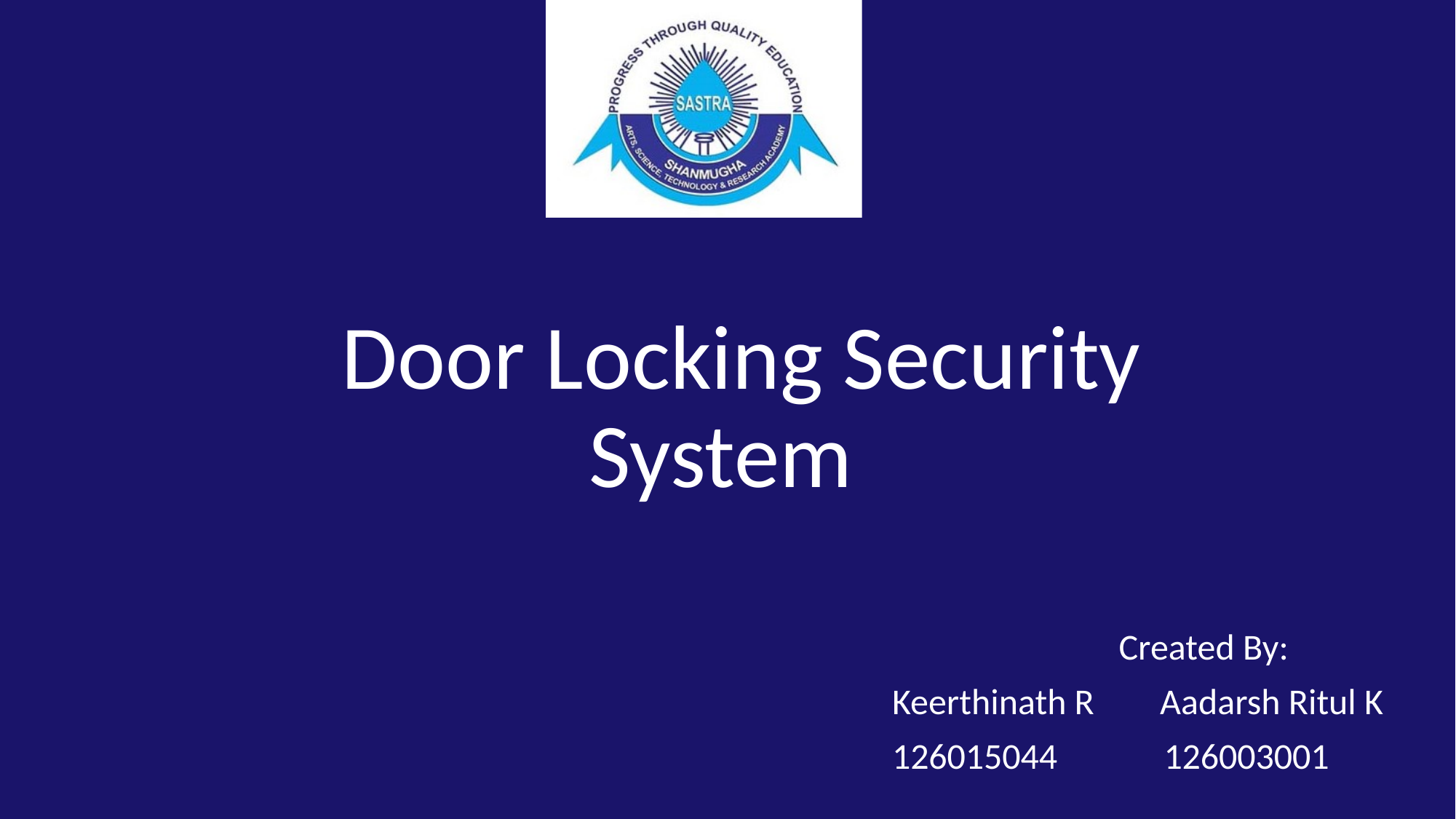

# Door Locking Security System
                                                                             Created By:
Keerthinath R        Aadarsh Ritul K
126015044             126003001